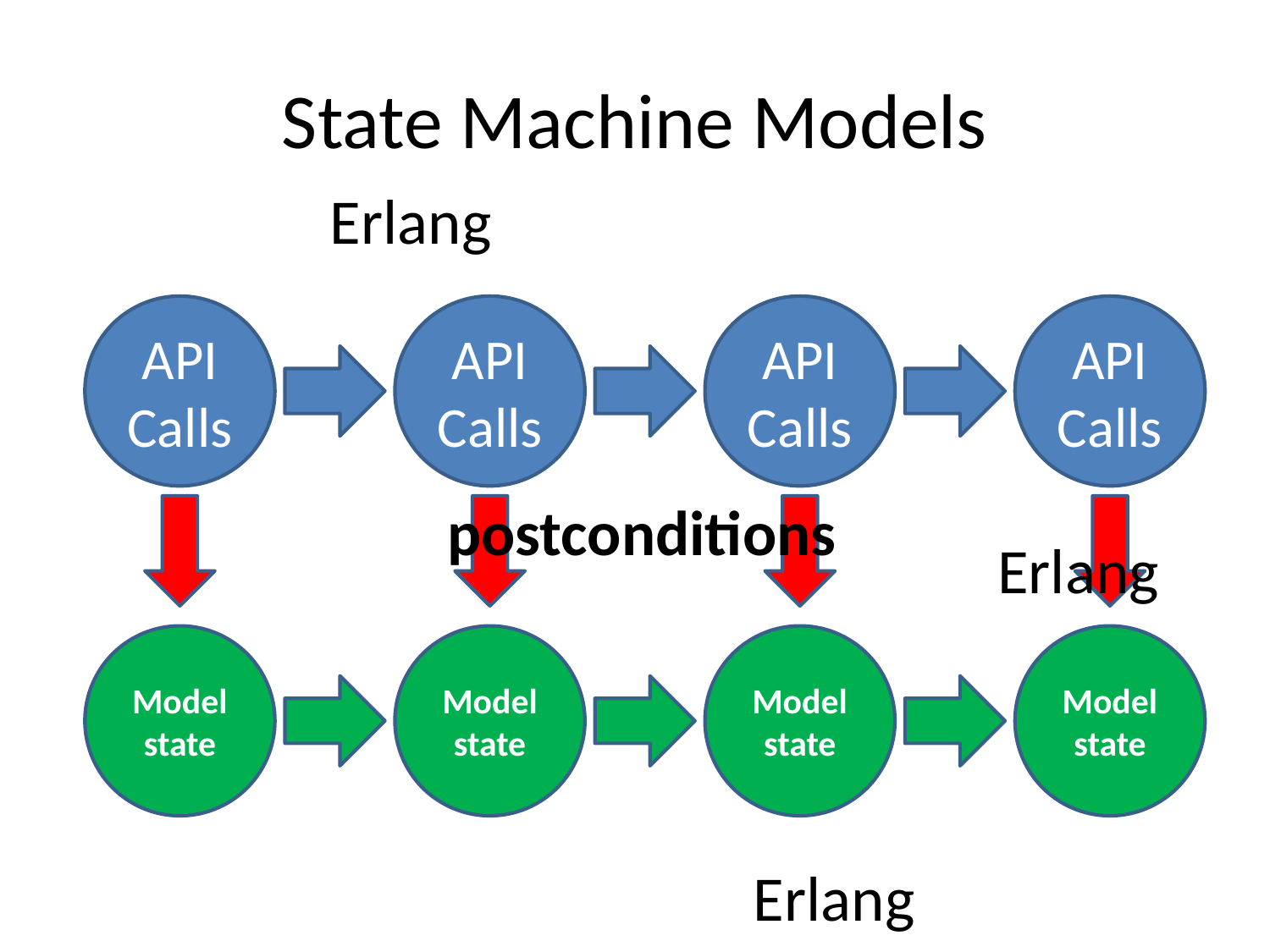

# State Machine Models
Erlang
API Calls
API Calls
API Calls
API Calls

postconditions

Erlang
Model state

Model state

Model state

Model state
Erlang